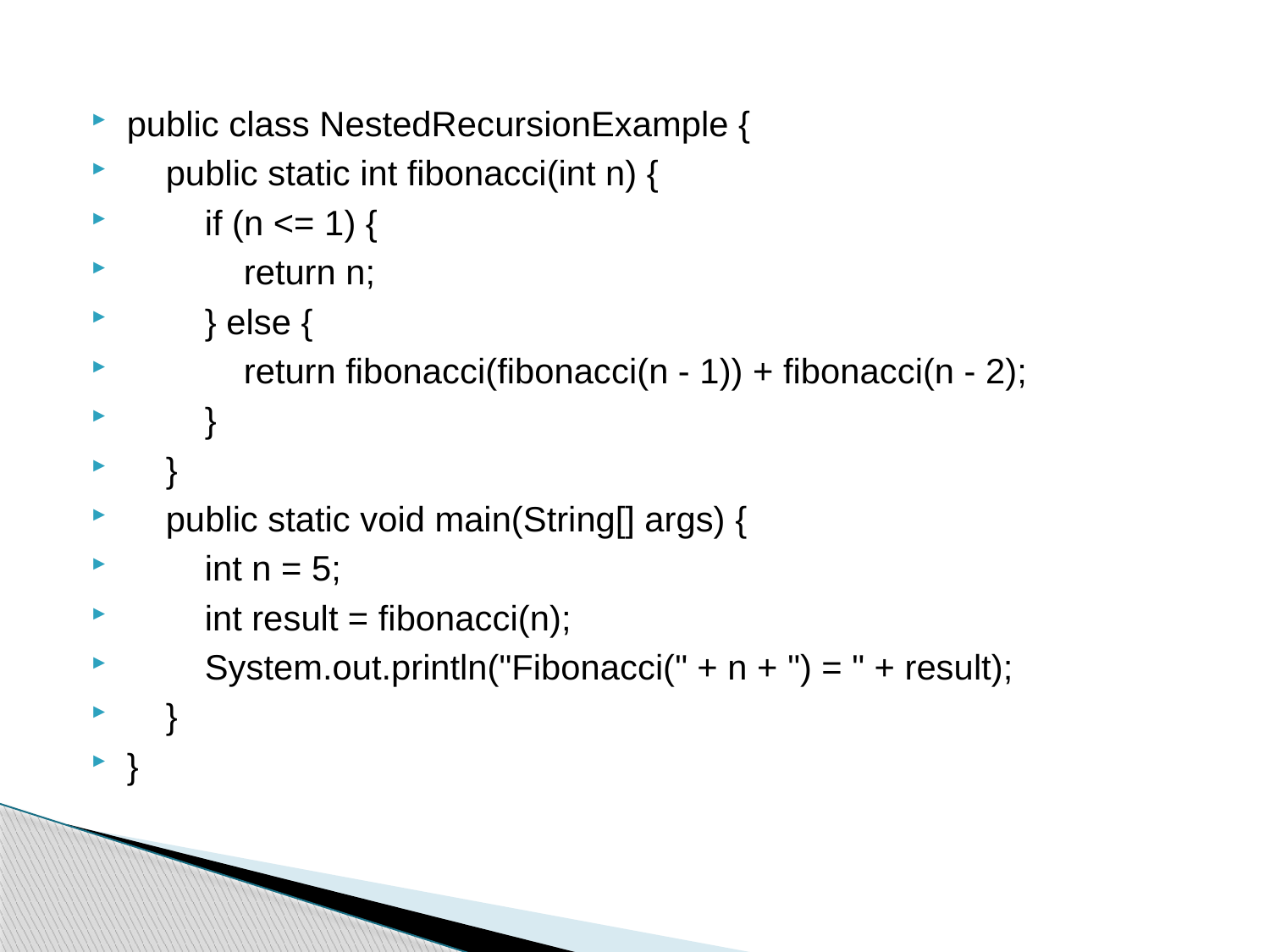

public class NestedRecursionExample {
    public static int fibonacci(int n) {
        if (n <= 1) {
            return n;
        } else {
            return fibonacci(fibonacci(n - 1)) + fibonacci(n - 2);
        }
    }
    public static void main(String[] args) {
        int n = 5;
        int result = fibonacci(n);
        System.out.println("Fibonacci(" + n + ") = " + result);
    }
}